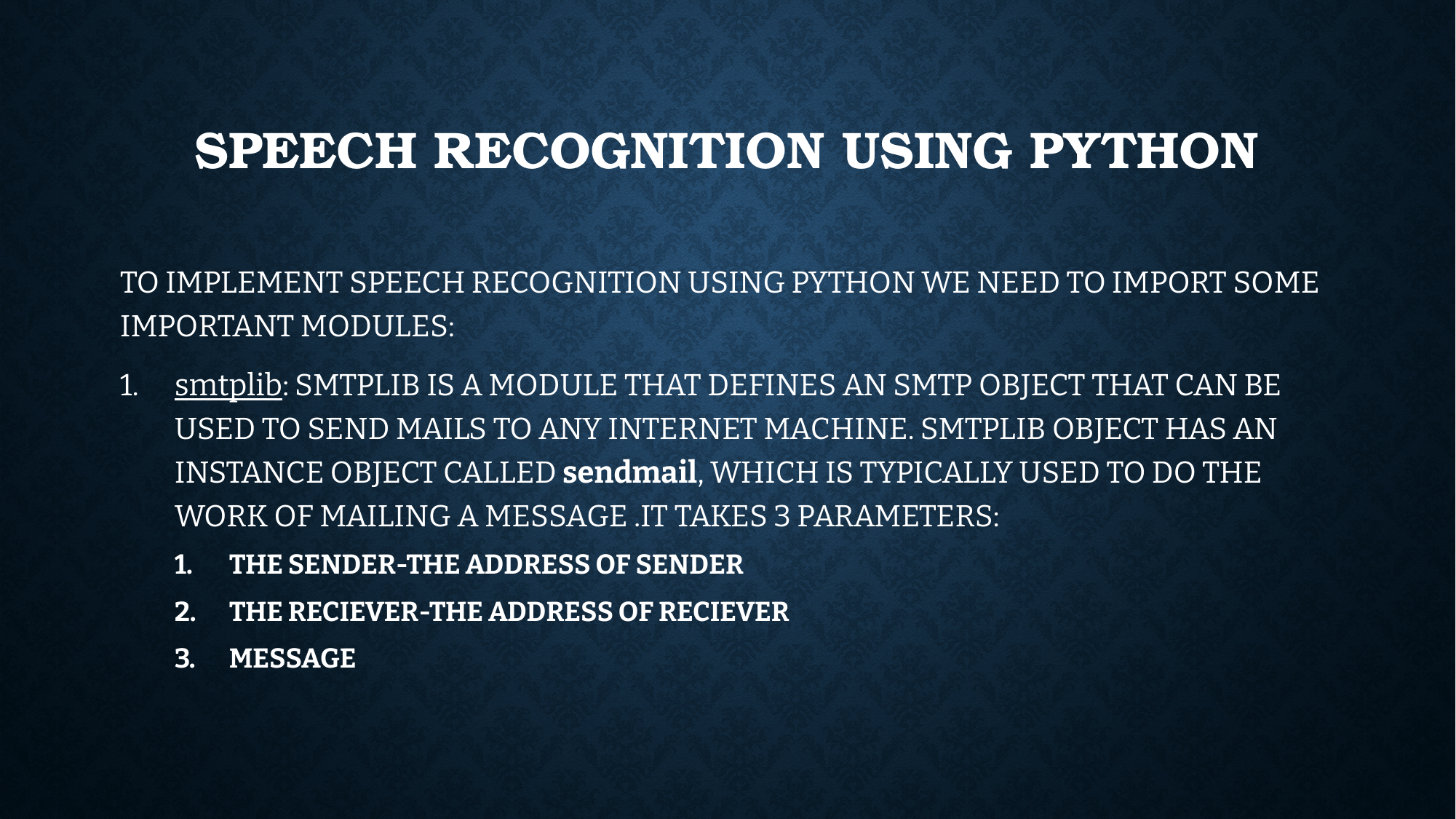

# SPEECH RECOGNITION USING PYTHON
TO IMPLEMENT SPEECH RECOGNITION USING PYTHON WE NEED TO IMPORT SOME IMPORTANT MODULES:
smtplib: SMTPLIB IS A MODULE THAT DEFINES AN SMTP OBJECT THAT CAN BE USED TO SEND MAILS TO ANY INTERNET MACHINE. SMTPLIB OBJECT HAS AN INSTANCE OBJECT CALLED sendmail, WHICH IS TYPICALLY USED TO DO THE WORK OF MAILING A MESSAGE .IT TAKES 3 PARAMETERS:
THE SENDER-THE ADDRESS OF SENDER
THE RECIEVER-THE ADDRESS OF RECIEVER
MESSAGE